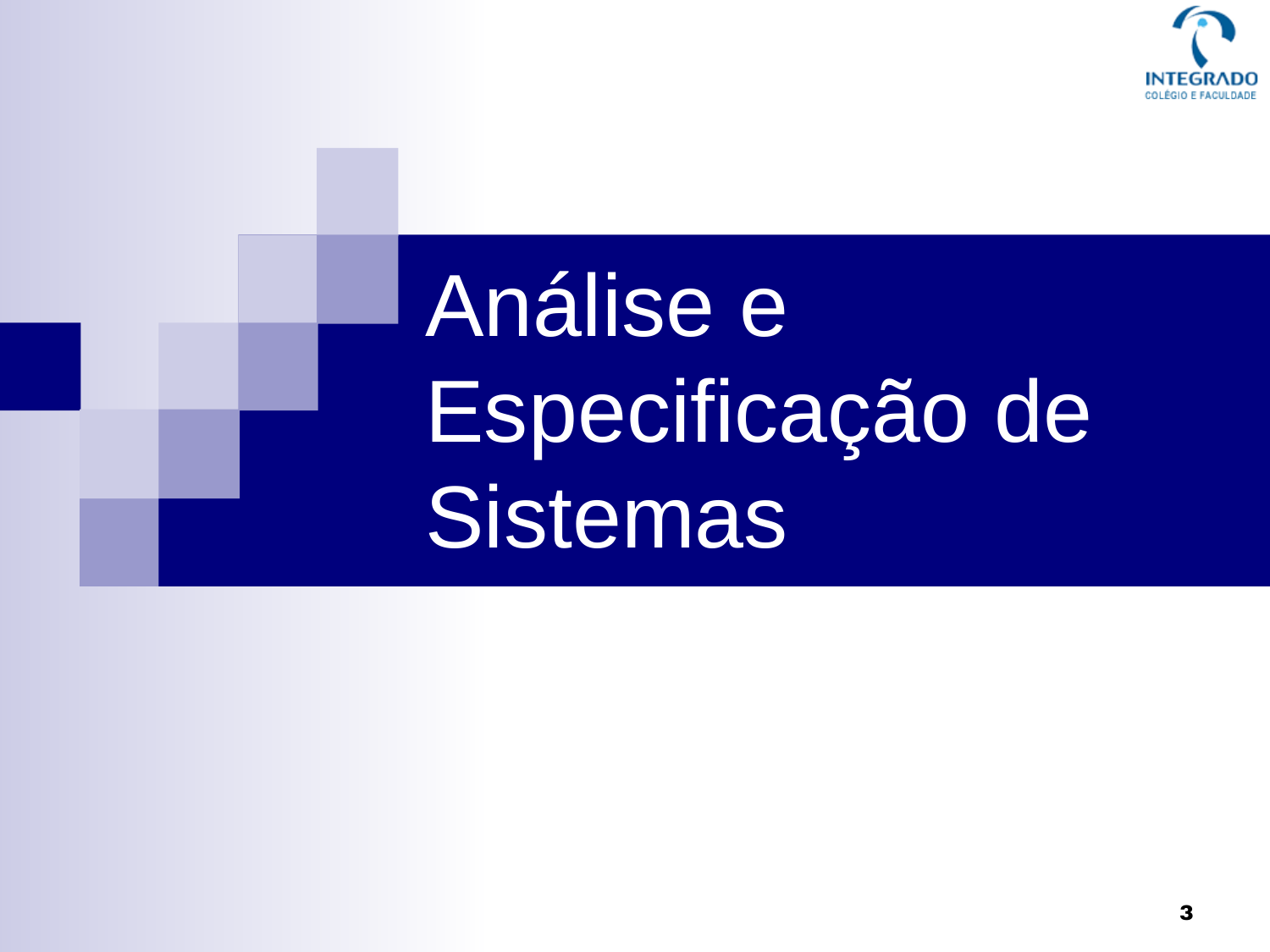

# Análise e Especificação de Sistemas

3